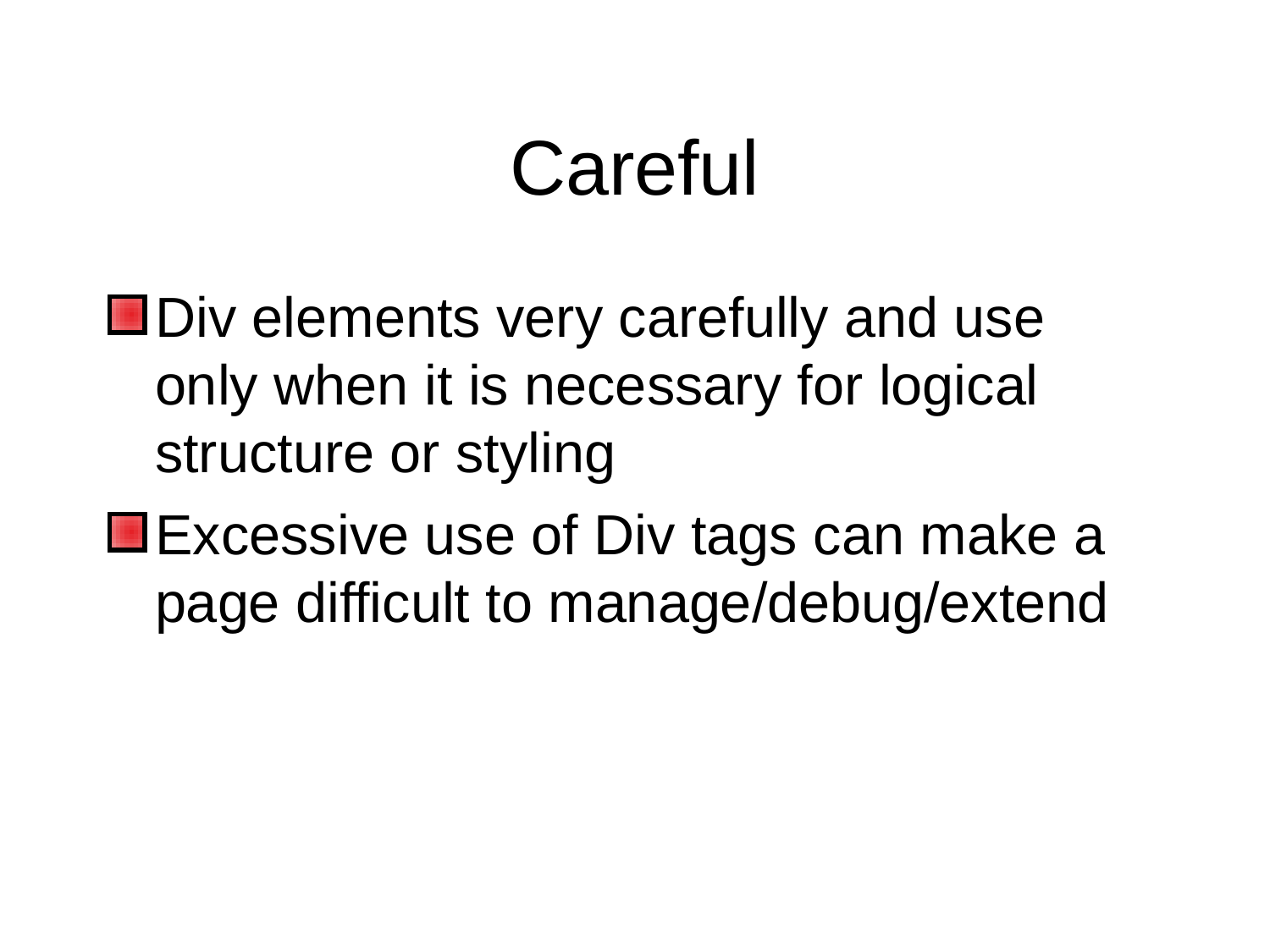

Careful
Div elements very carefully and use only when it is necessary for logical structure or styling
Excessive use of Div tags can make a page difficult to manage/debug/extend